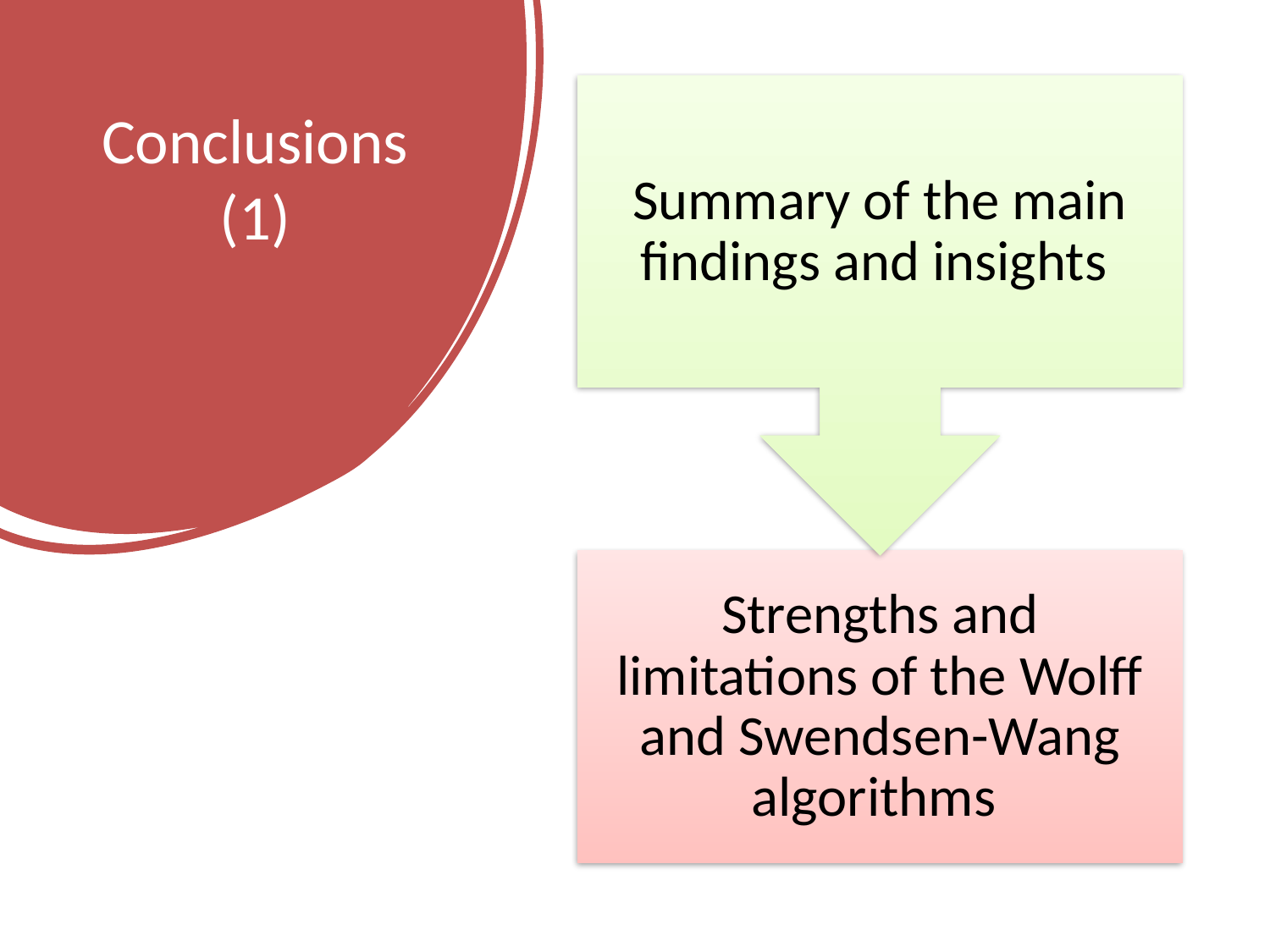

Strengths and limitations of the Wolff and Swendsen-Wang algorithms
Summary of the main findings and insights
# Conclusions (1)